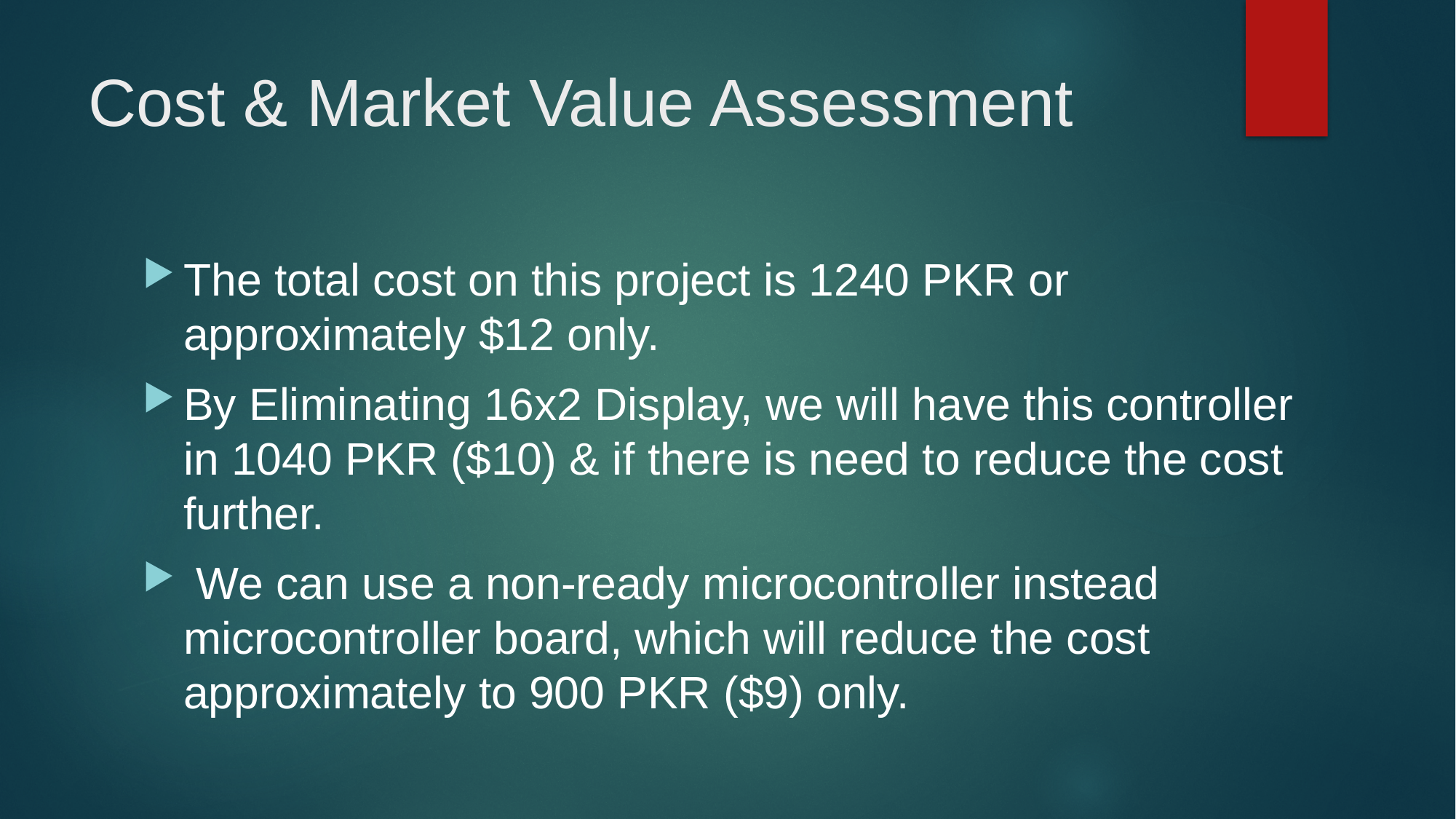

# Cost & Market Value Assessment
The total cost on this project is 1240 PKR or approximately $12 only.
By Eliminating 16x2 Display, we will have this controller in 1040 PKR ($10) & if there is need to reduce the cost further.
 We can use a non-ready microcontroller instead microcontroller board, which will reduce the cost approximately to 900 PKR ($9) only.